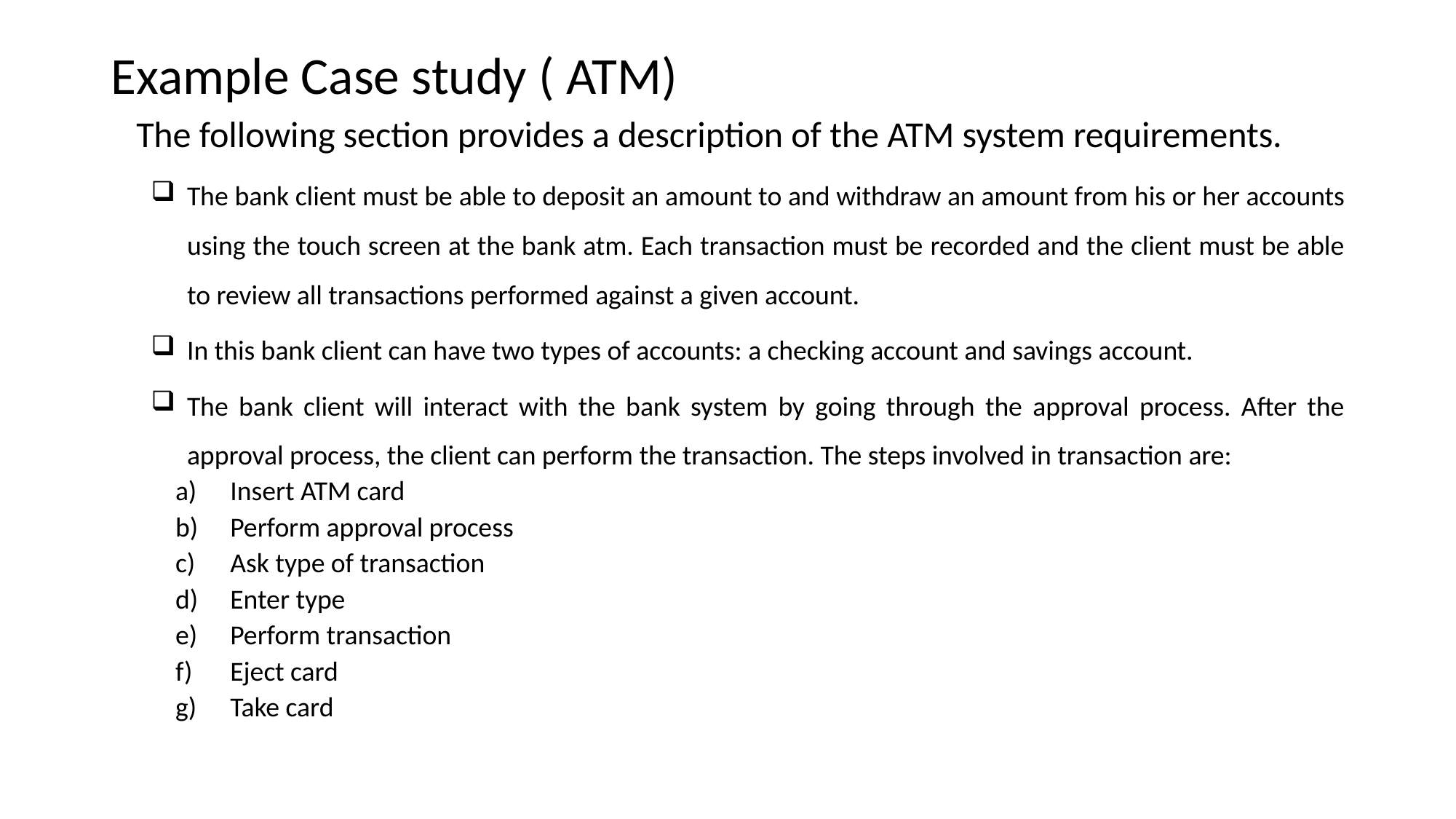

# Example Case study ( ATM)
	The following section provides a description of the ATM system requirements.
The bank client must be able to deposit an amount to and withdraw an amount from his or her accounts using the touch screen at the bank atm. Each transaction must be recorded and the client must be able to review all transactions performed against a given account.
In this bank client can have two types of accounts: a checking account and savings account.
The bank client will interact with the bank system by going through the approval process. After the approval process, the client can perform the transaction. The steps involved in transaction are:
Insert ATM card
Perform approval process
Ask type of transaction
Enter type
Perform transaction
Eject card
Take card